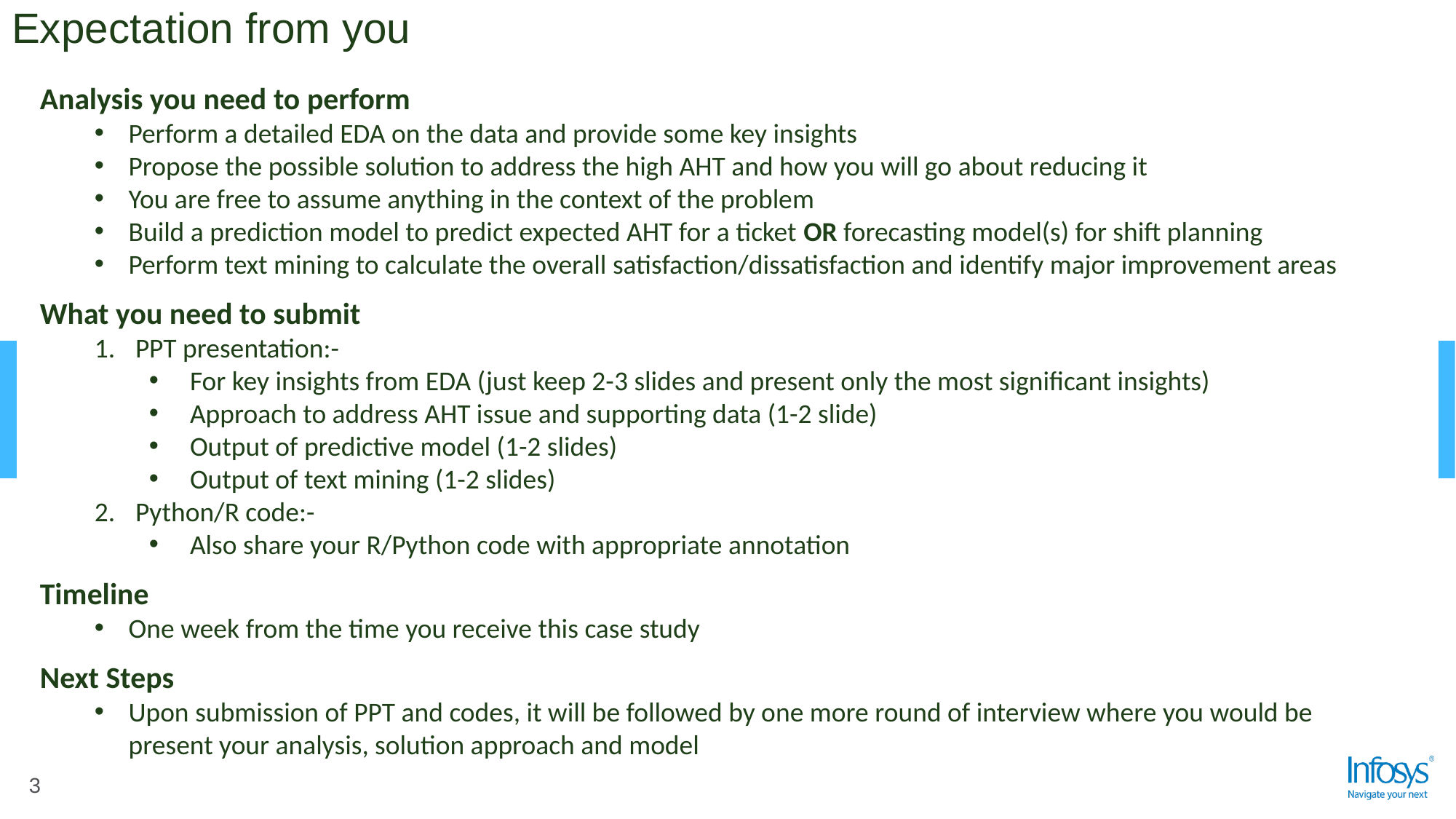

# Expectation from you
Analysis you need to perform
Perform a detailed EDA on the data and provide some key insights
Propose the possible solution to address the high AHT and how you will go about reducing it
You are free to assume anything in the context of the problem
Build a prediction model to predict expected AHT for a ticket OR forecasting model(s) for shift planning
Perform text mining to calculate the overall satisfaction/dissatisfaction and identify major improvement areas

What you need to submit
PPT presentation:-
For key insights from EDA (just keep 2-3 slides and present only the most significant insights)
Approach to address AHT issue and supporting data (1-2 slide)
Output of predictive model (1-2 slides)
Output of text mining (1-2 slides)
Python/R code:-
Also share your R/Python code with appropriate annotation

Timeline
One week from the time you receive this case study

Next Steps
Upon submission of PPT and codes, it will be followed by one more round of interview where you would be present your analysis, solution approach and model

3